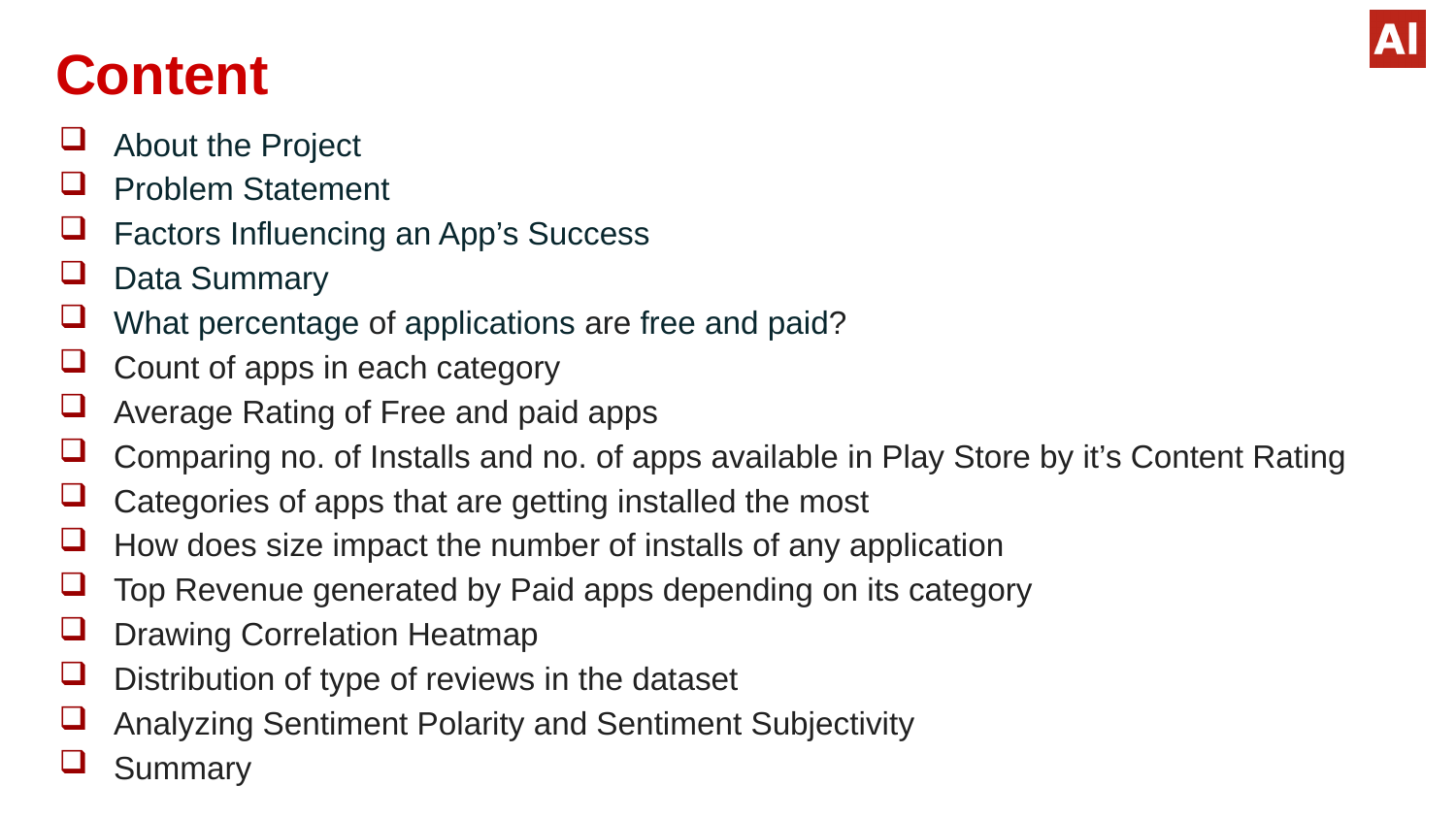

# Content
About the Project
Problem Statement
Factors Influencing an App’s Success
Data Summary
What percentage of applications are free and paid?
Count of apps in each category
Average Rating of Free and paid apps
Comparing no. of Installs and no. of apps available in Play Store by it’s Content Rating
Categories of apps that are getting installed the most
How does size impact the number of installs of any application
Top Revenue generated by Paid apps depending on its category
Drawing Correlation Heatmap
Distribution of type of reviews in the dataset
Analyzing Sentiment Polarity and Sentiment Subjectivity
Summary